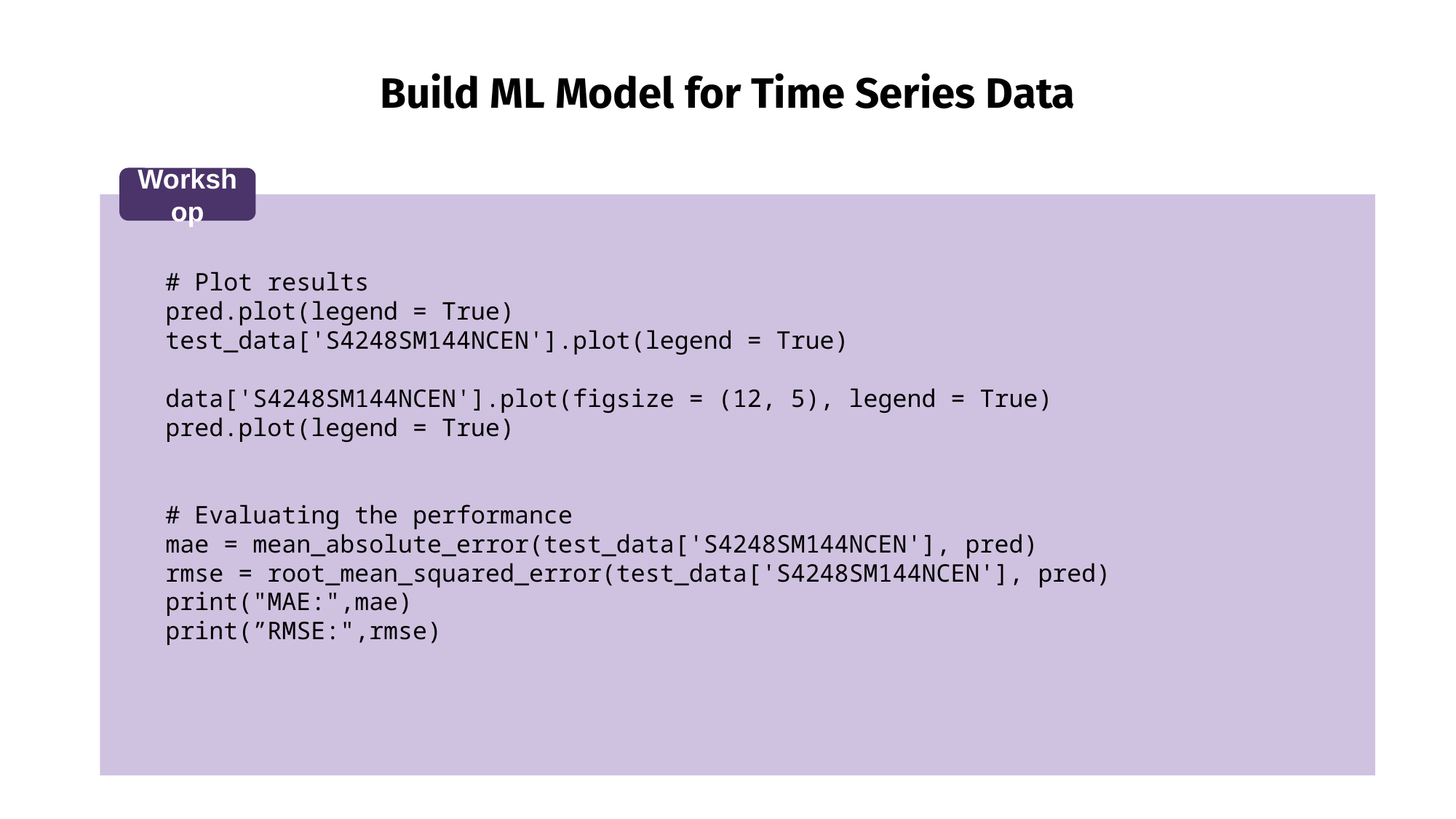

# Build ML Model for Time Series Data
Workshop
# Plot results
pred.plot(legend = True)
test_data['S4248SM144NCEN'].plot(legend = True)

data['S4248SM144NCEN'].plot(figsize = (12, 5), legend = True)
pred.plot(legend = True)

# Evaluating the performance
mae = mean_absolute_error(test_data['S4248SM144NCEN'], pred)
rmse = root_mean_squared_error(test_data['S4248SM144NCEN'], pred)
print("MAE:",mae)
print(”RMSE:",rmse)